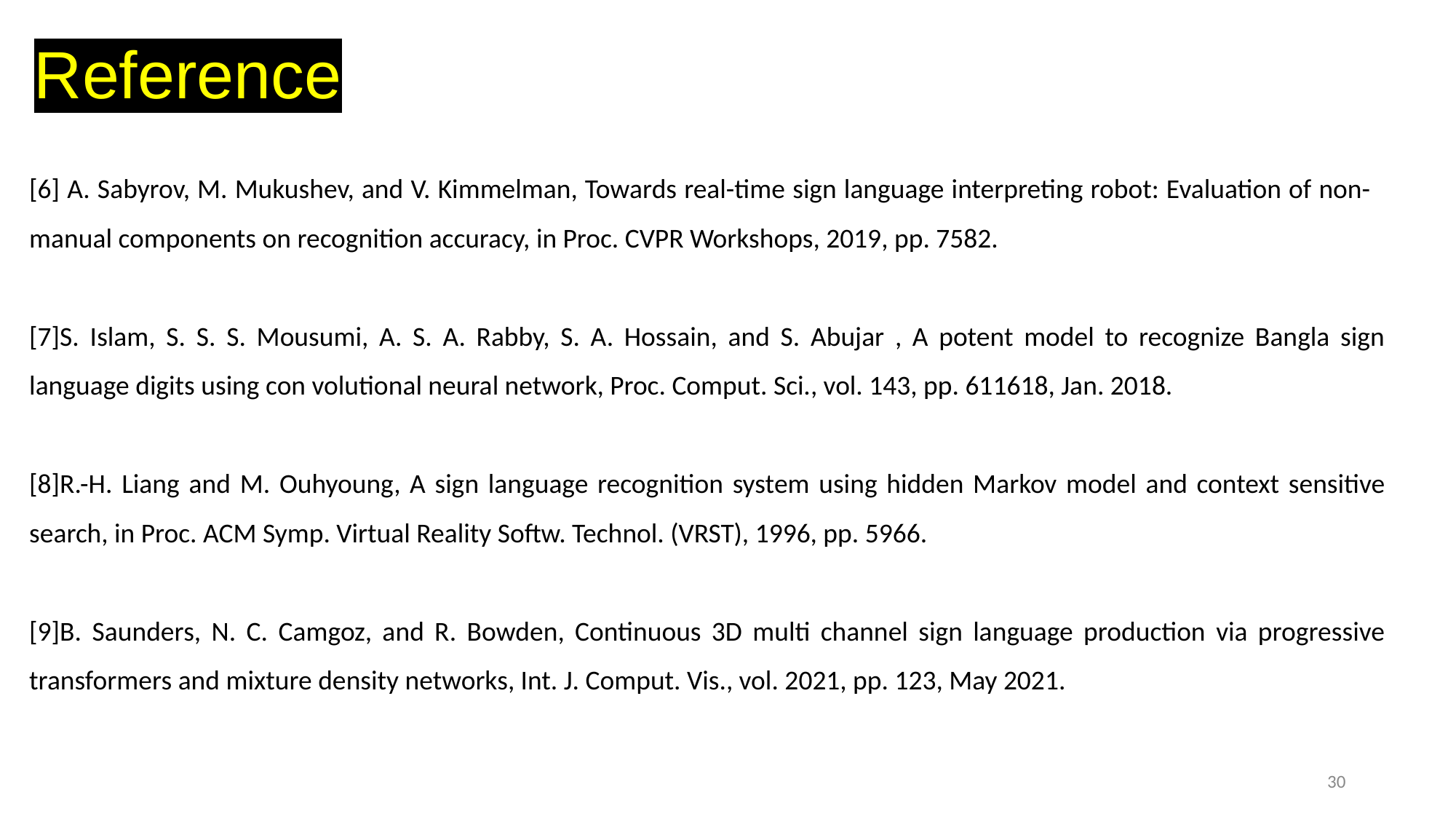

# Reference
[6] A. Sabyrov, M. Mukushev, and V. Kimmelman, Towards real-time sign language interpreting robot: Evaluation of non-   manual components on recognition accuracy, in Proc. CVPR Workshops, 2019, pp. 7582.

[7]S. Islam, S. S. S. Mousumi, A. S. A. Rabby, S. A. Hossain, and S. Abujar , A potent model to recognize Bangla sign language digits using con volutional neural network, Proc. Comput. Sci., vol. 143, pp. 611618, Jan. 2018.

[8]R.-H. Liang and M. Ouhyoung, A sign language recognition system using hidden Markov model and context sensitive search, in Proc. ACM Symp. Virtual Reality Softw. Technol. (VRST), 1996, pp. 5966.

[9]B. Saunders, N. C. Camgoz, and R. Bowden, Continuous 3D multi channel sign language production via progressive transformers and mixture density networks, Int. J. Comput. Vis., vol. 2021, pp. 123, May 2021.

30